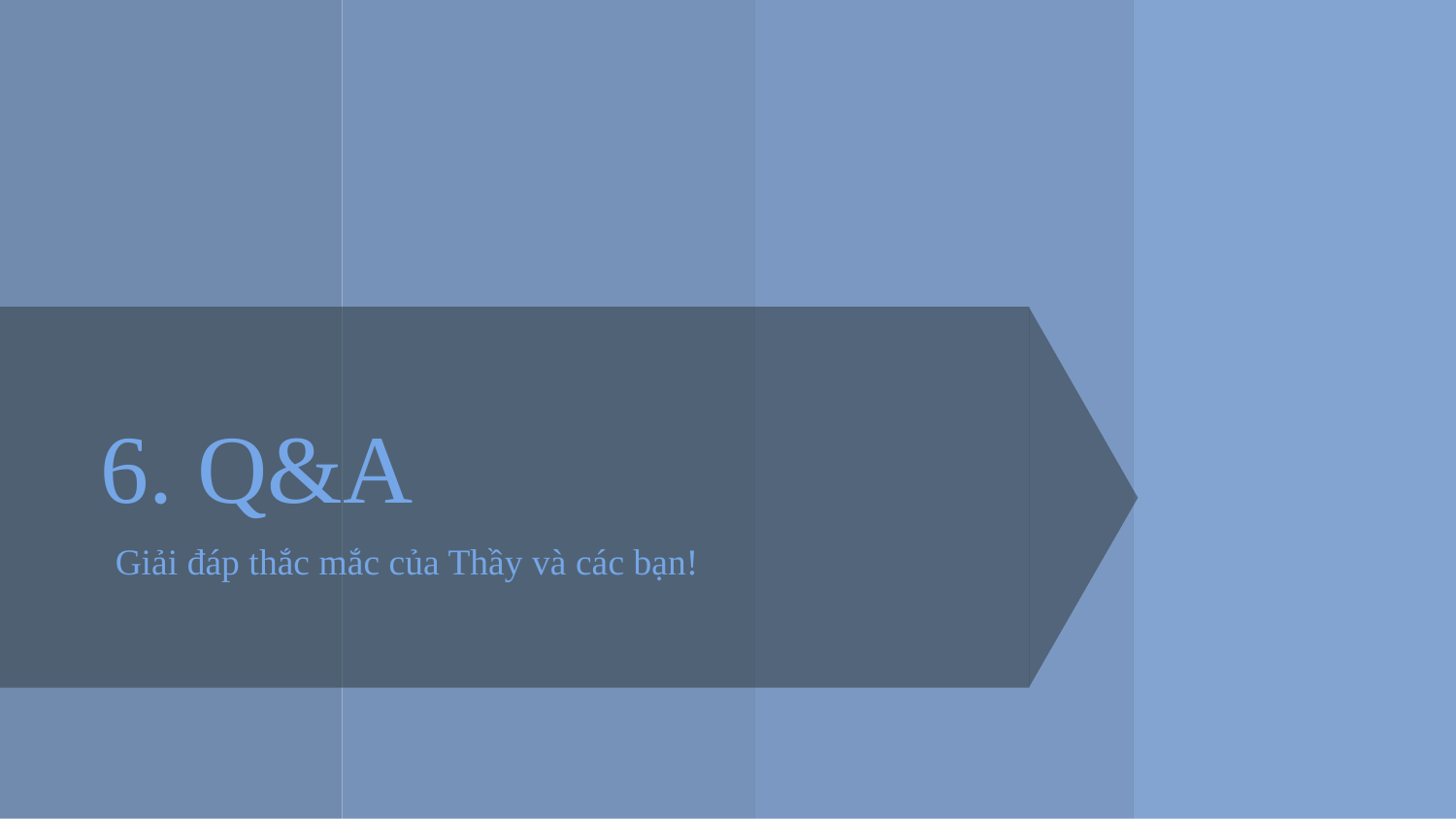

# 6. Q&A
Giải đáp thắc mắc của Thầy và các bạn!